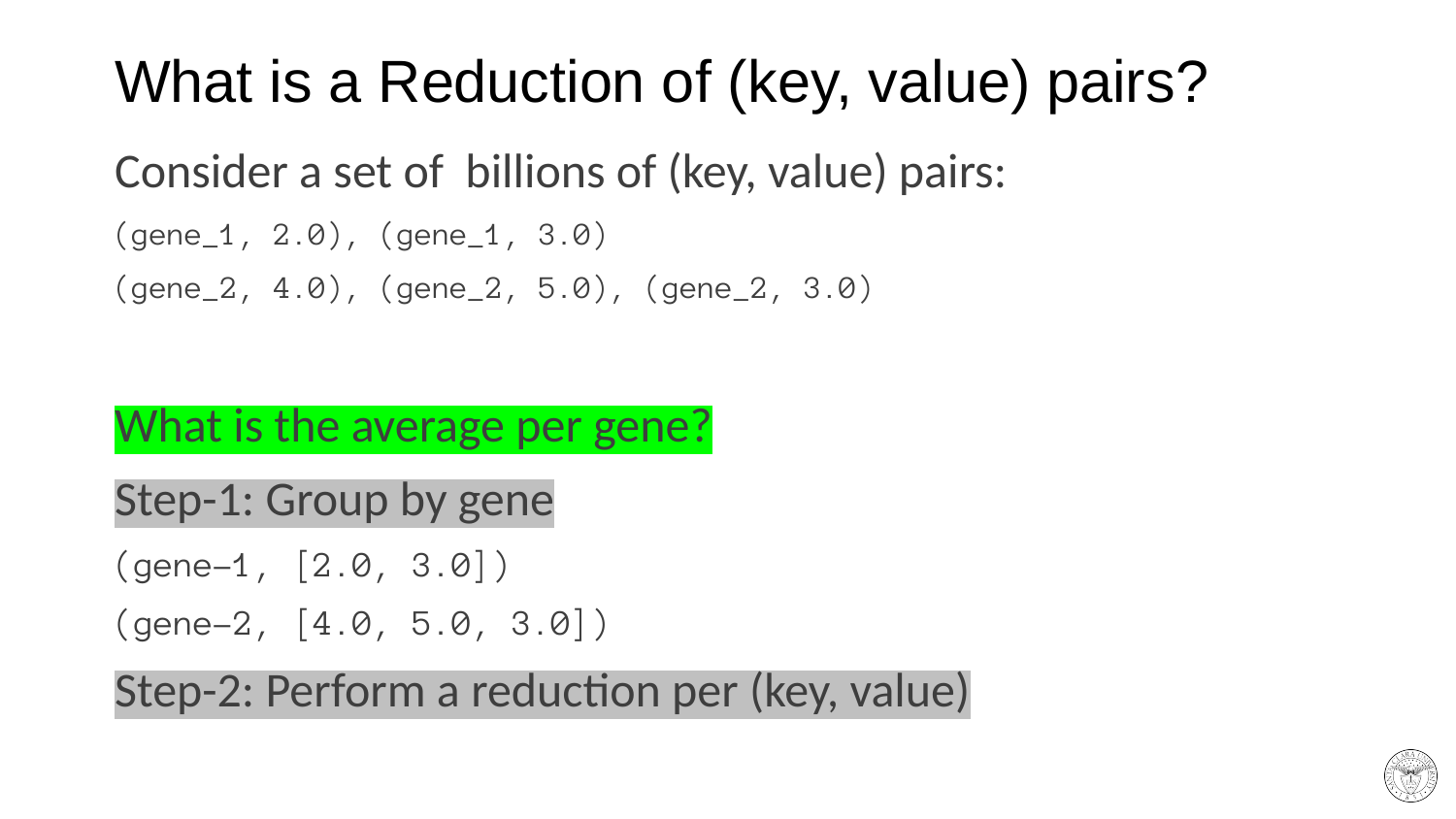

# What is a Reduction of (key, value) pairs?
Consider a set of  billions of (key, value) pairs:
(gene_1, 2.0), (gene_1, 3.0)
(gene_2, 4.0), (gene_2, 5.0), (gene_2, 3.0)

What is the average per gene?
Step-1: Group by gene
(gene-1, [2.0, 3.0])
(gene-2, [4.0, 5.0, 3.0])
Step-2: Perform a reduction per (key, value)